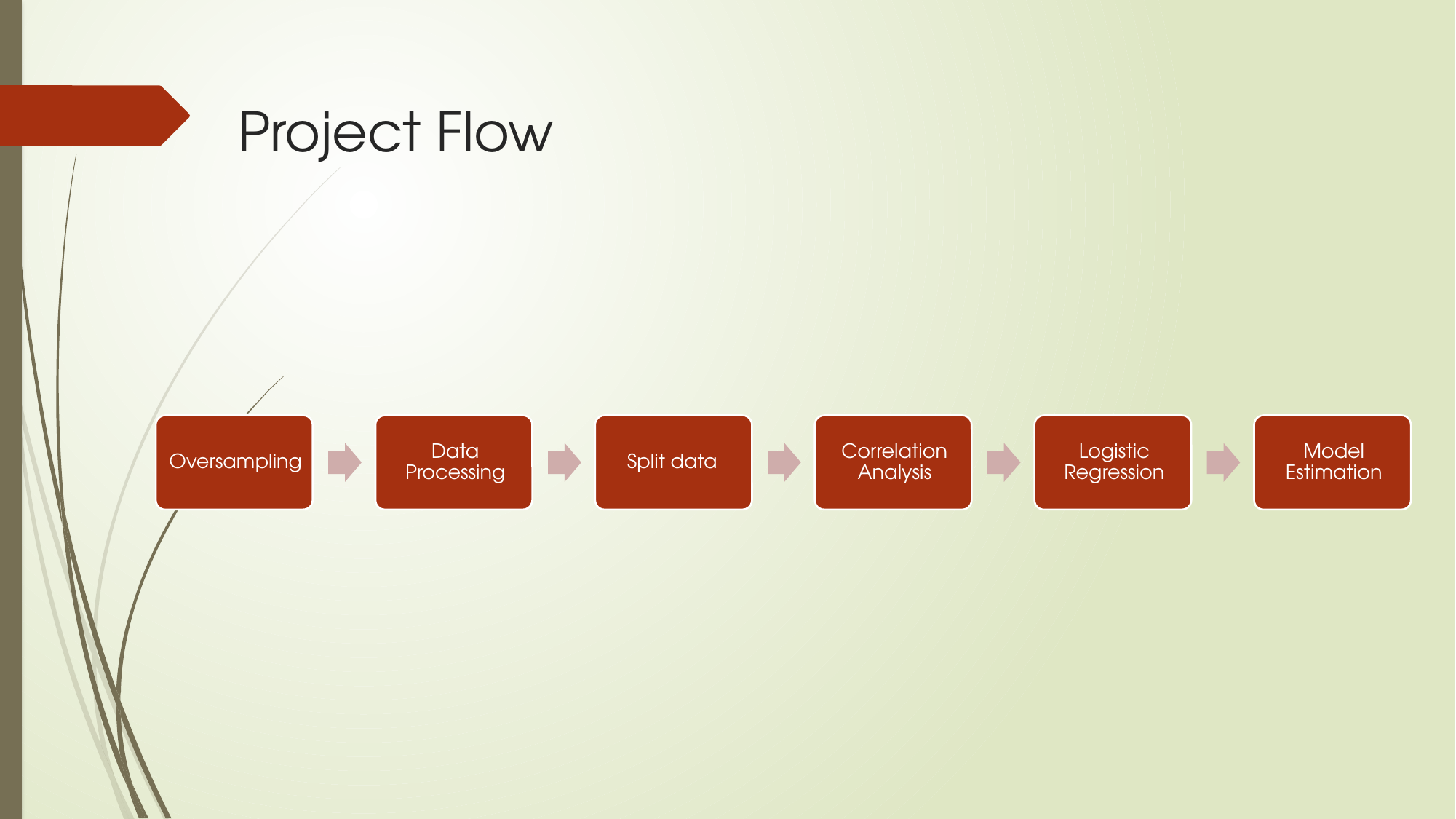

# Project Flow
Oversampling

Data Processing

Split data

Correlation Analysis

Logistic Regression

Model Estimation